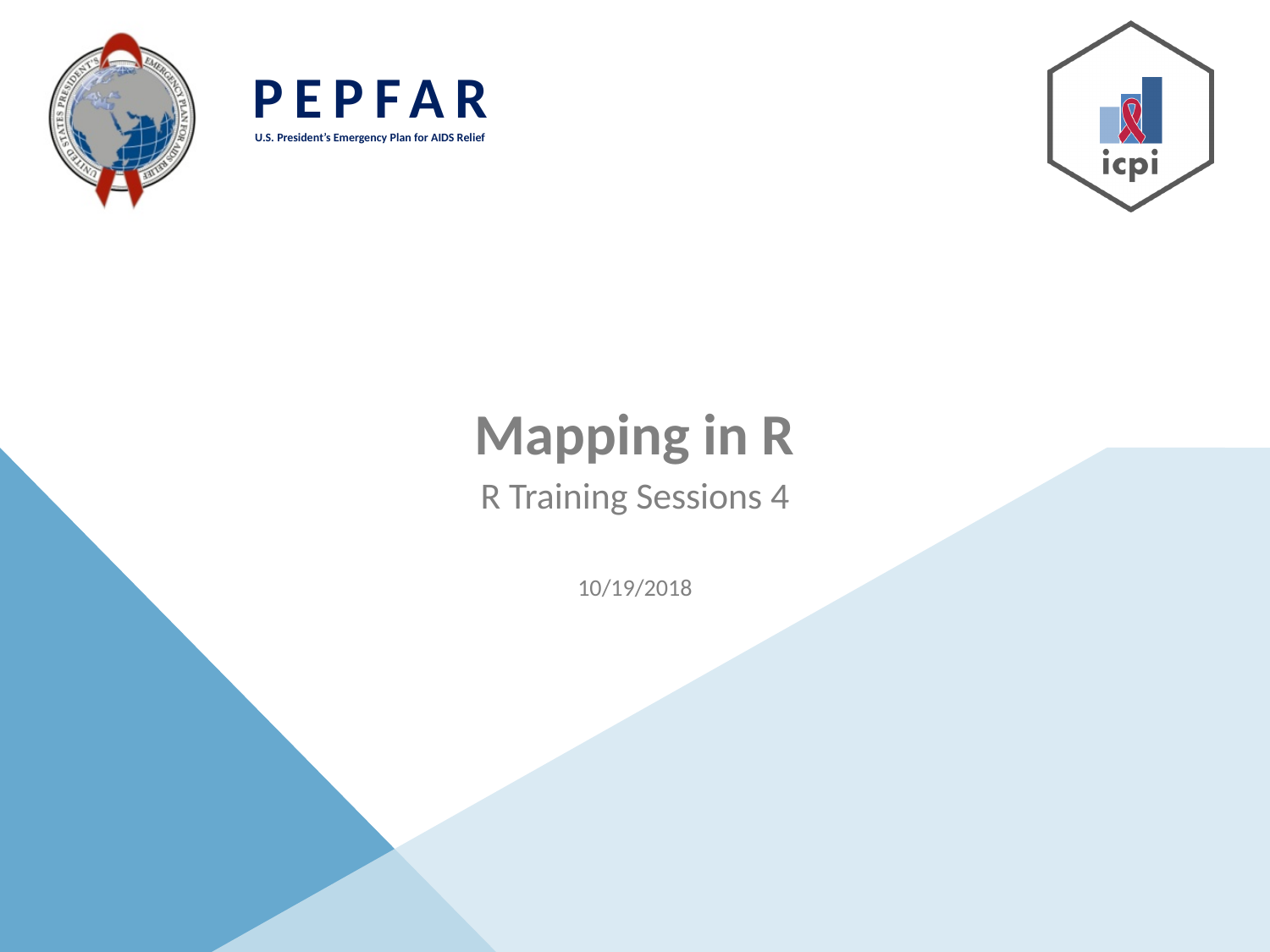

# Mapping in R
R Training Sessions 4

10/19/2018